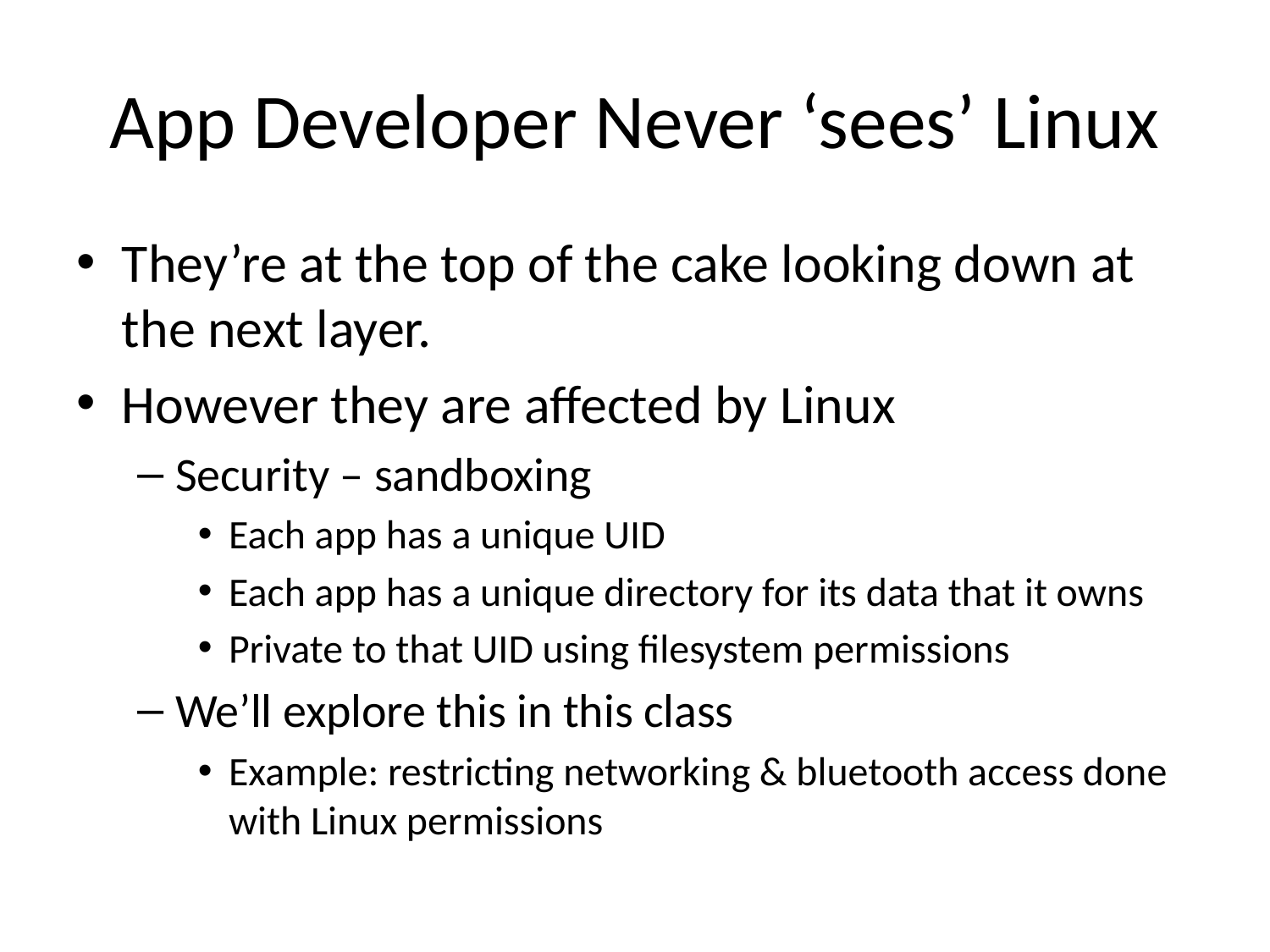

# App Developer Never ‘sees’ Linux
They’re at the top of the cake looking down at the next layer.
However they are affected by Linux
Security – sandboxing
Each app has a unique UID
Each app has a unique directory for its data that it owns
Private to that UID using filesystem permissions
We’ll explore this in this class
Example: restricting networking & bluetooth access done with Linux permissions